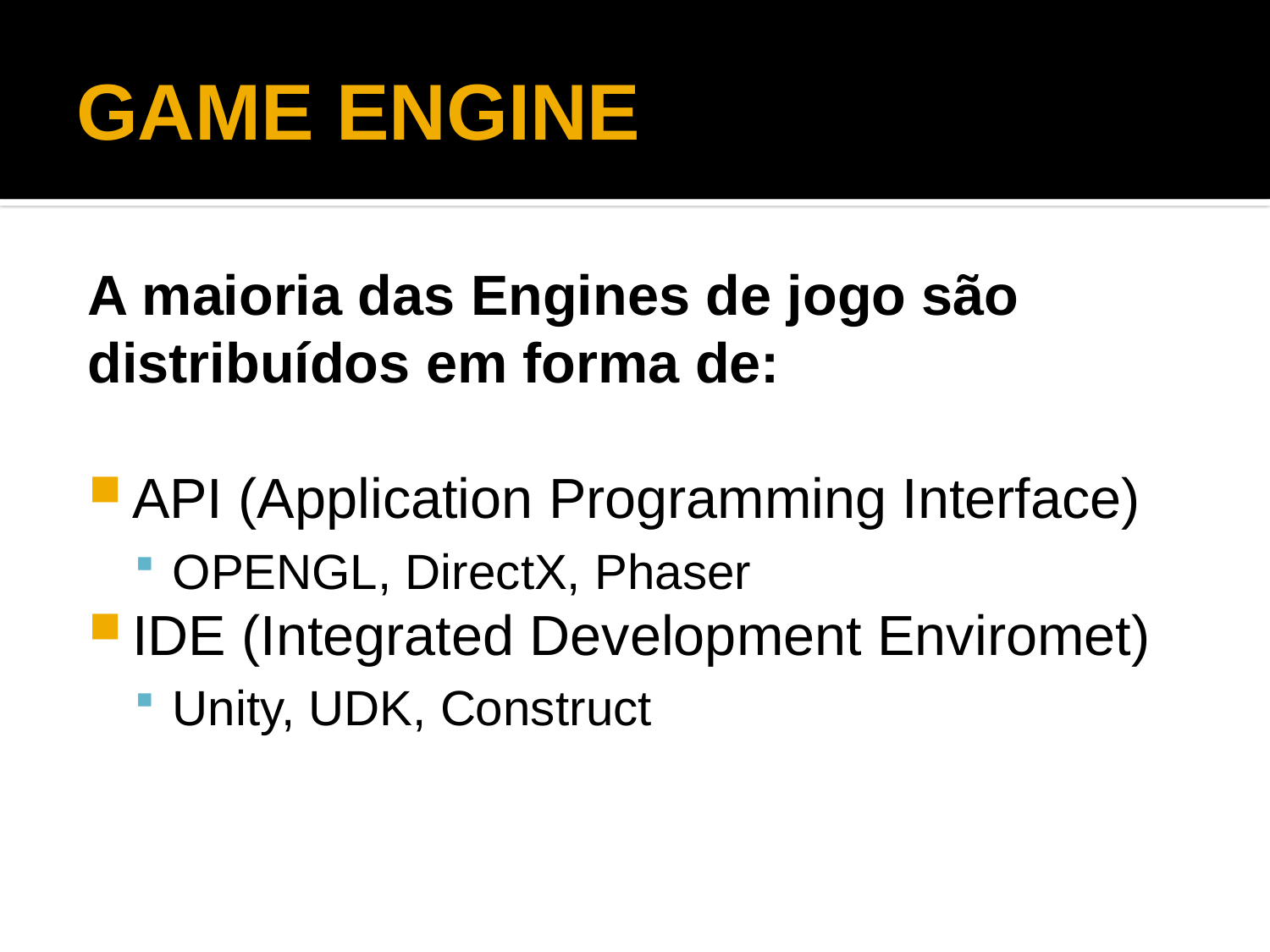

# GAME ENGINE
A maioria das Engines de jogo são distribuídos em forma de:

API (Application Programming Interface)
OPENGL, DirectX, Phaser
IDE (Integrated Development Enviromet)
Unity, UDK, Construct